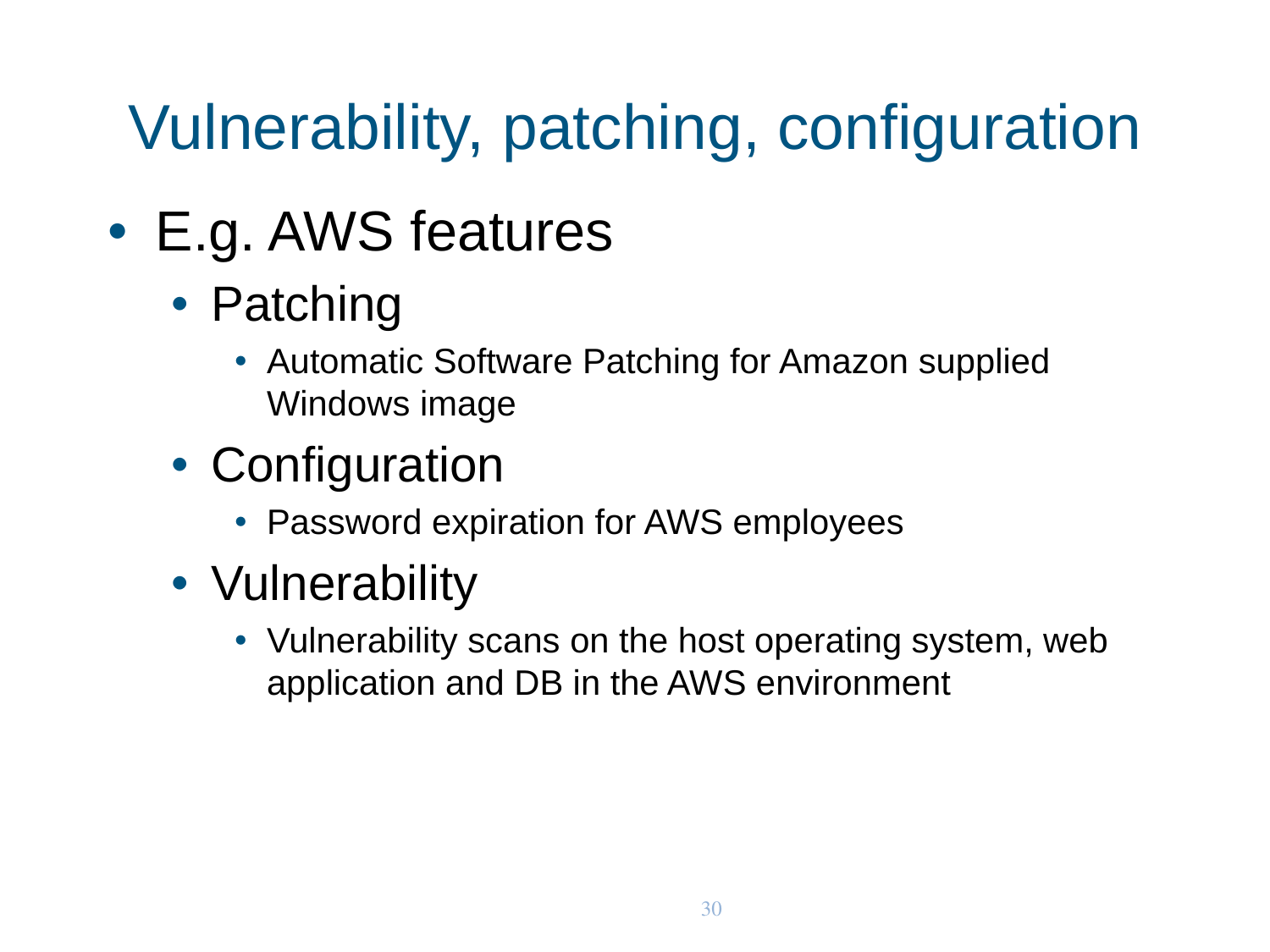

# Vulnerability, patching, configuration
E.g. AWS features
Patching
Automatic Software Patching for Amazon supplied Windows image
Configuration
Password expiration for AWS employees
Vulnerability
Vulnerability scans on the host operating system, web application and DB in the AWS environment